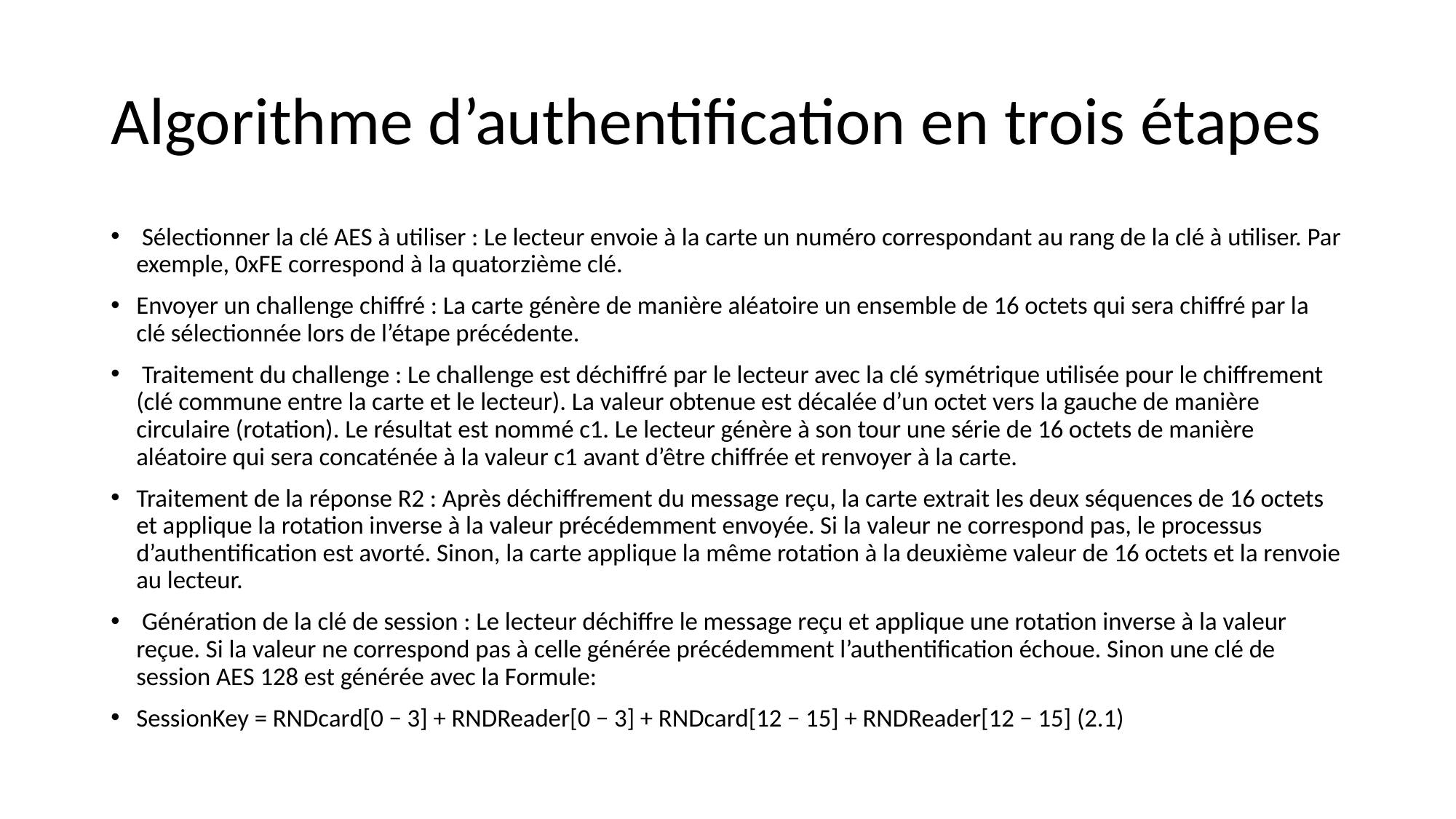

# Algorithme d’authentification en trois étapes
 Sélectionner la clé AES à utiliser : Le lecteur envoie à la carte un numéro correspondant au rang de la clé à utiliser. Par exemple, 0xFE correspond à la quatorzième clé.
Envoyer un challenge chiffré : La carte génère de manière aléatoire un ensemble de 16 octets qui sera chiffré par la clé sélectionnée lors de l’étape précédente.
 Traitement du challenge : Le challenge est déchiffré par le lecteur avec la clé symétrique utilisée pour le chiffrement (clé commune entre la carte et le lecteur). La valeur obtenue est décalée d’un octet vers la gauche de manière circulaire (rotation). Le résultat est nommé c1. Le lecteur génère à son tour une série de 16 octets de manière aléatoire qui sera concaténée à la valeur c1 avant d’être chiffrée et renvoyer à la carte.
Traitement de la réponse R2 : Après déchiffrement du message reçu, la carte extrait les deux séquences de 16 octets et applique la rotation inverse à la valeur précédemment envoyée. Si la valeur ne correspond pas, le processus d’authentification est avorté. Sinon, la carte applique la même rotation à la deuxième valeur de 16 octets et la renvoie au lecteur.
 Génération de la clé de session : Le lecteur déchiffre le message reçu et applique une rotation inverse à la valeur reçue. Si la valeur ne correspond pas à celle générée précédemment l’authentification échoue. Sinon une clé de session AES 128 est générée avec la Formule:
SessionKey = RNDcard[0 − 3] + RNDReader[0 − 3] + RNDcard[12 − 15] + RNDReader[12 − 15] (2.1)